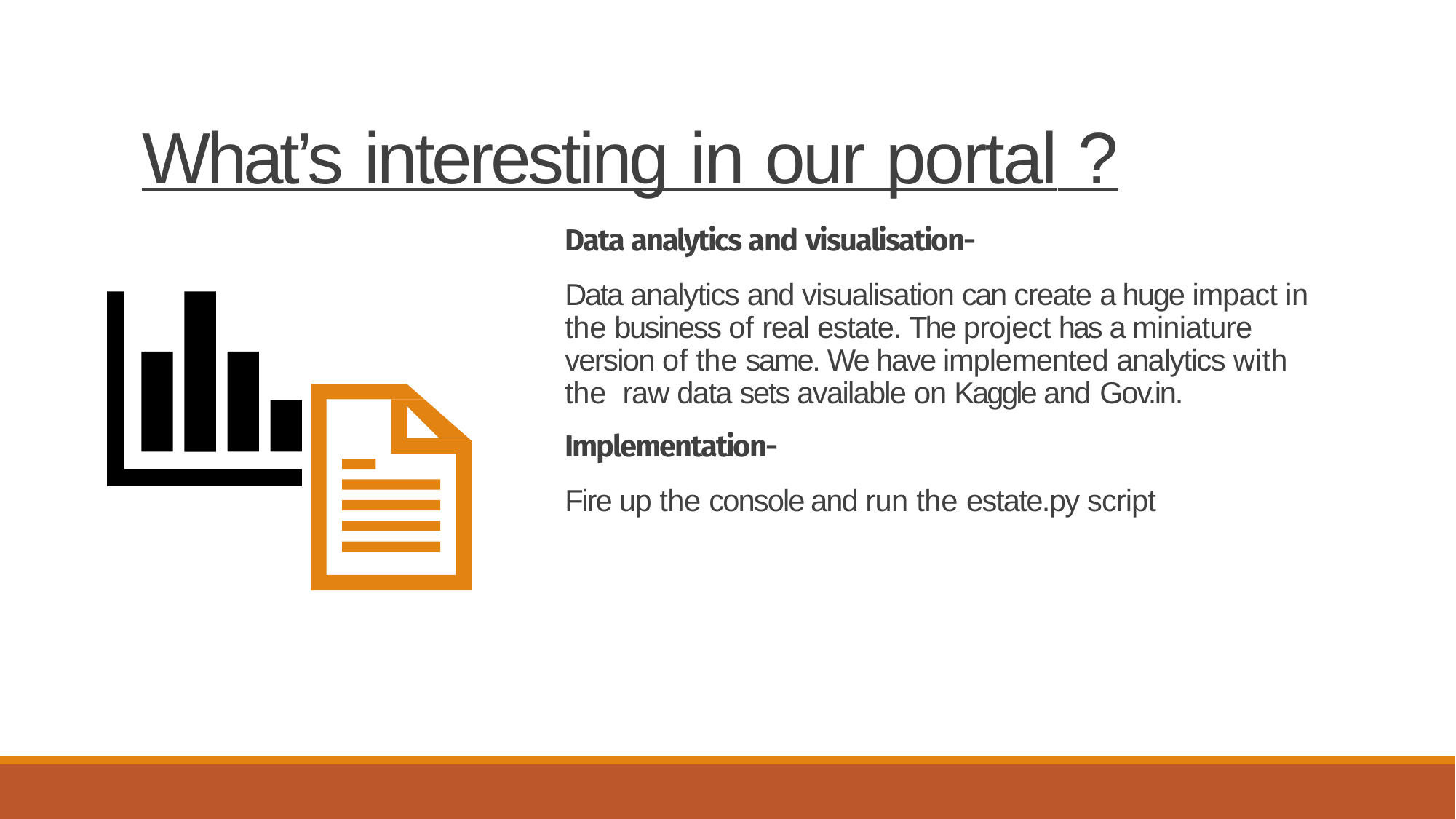

# What’s interesting in our portal ?
Data analytics and visualisation-
Data analytics and visualisation can create a huge impact in  the business of real estate. The project has a miniature  version of the same. We have implemented analytics with the  raw data sets available on Kaggle and Gov.in.
Implementation-
Fire up the console and run the estate.py script